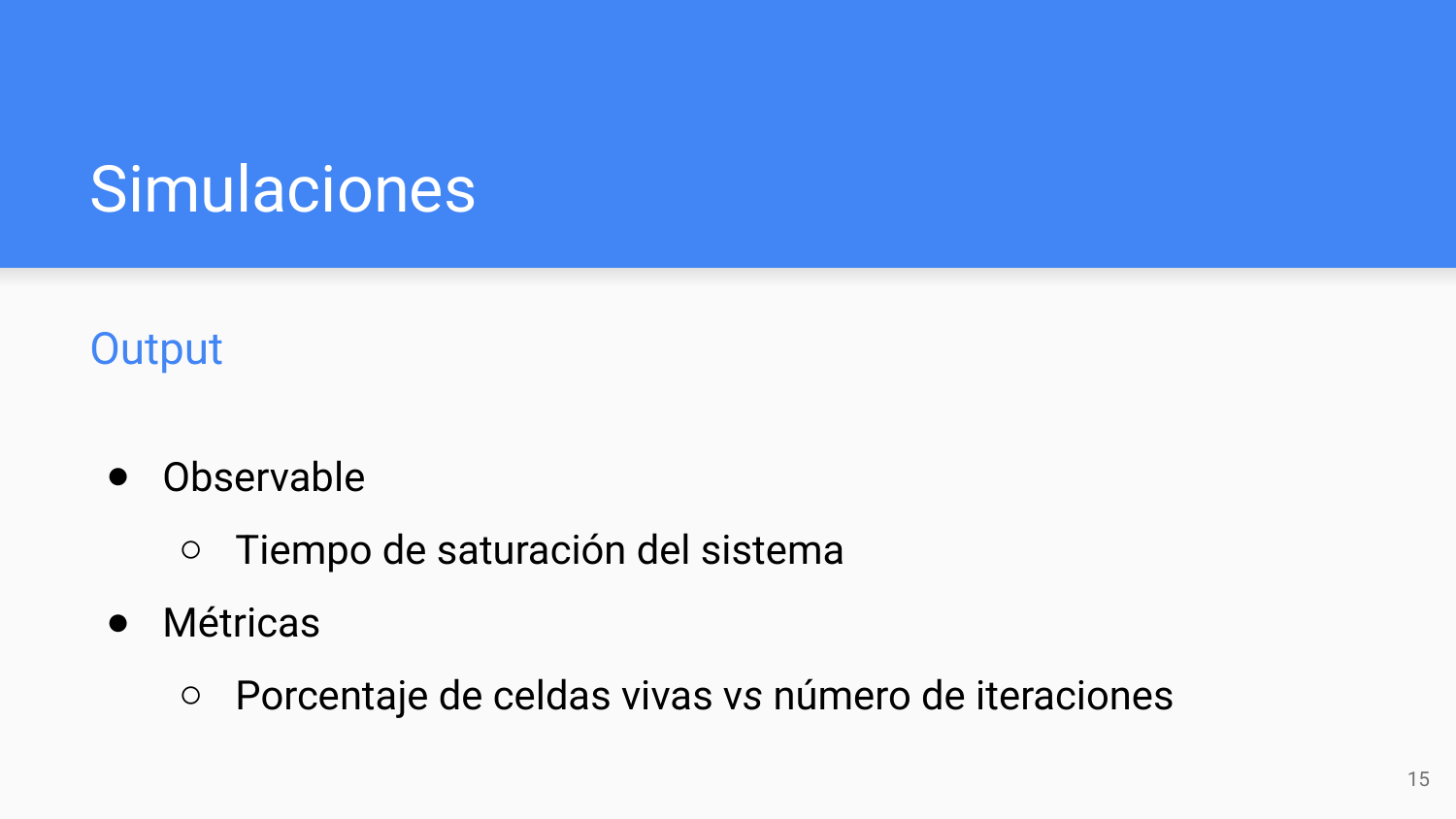

# Simulaciones
Output

Observable
Tiempo de saturación del sistema
Métricas
Porcentaje de celdas vivas vs número de iteraciones
15